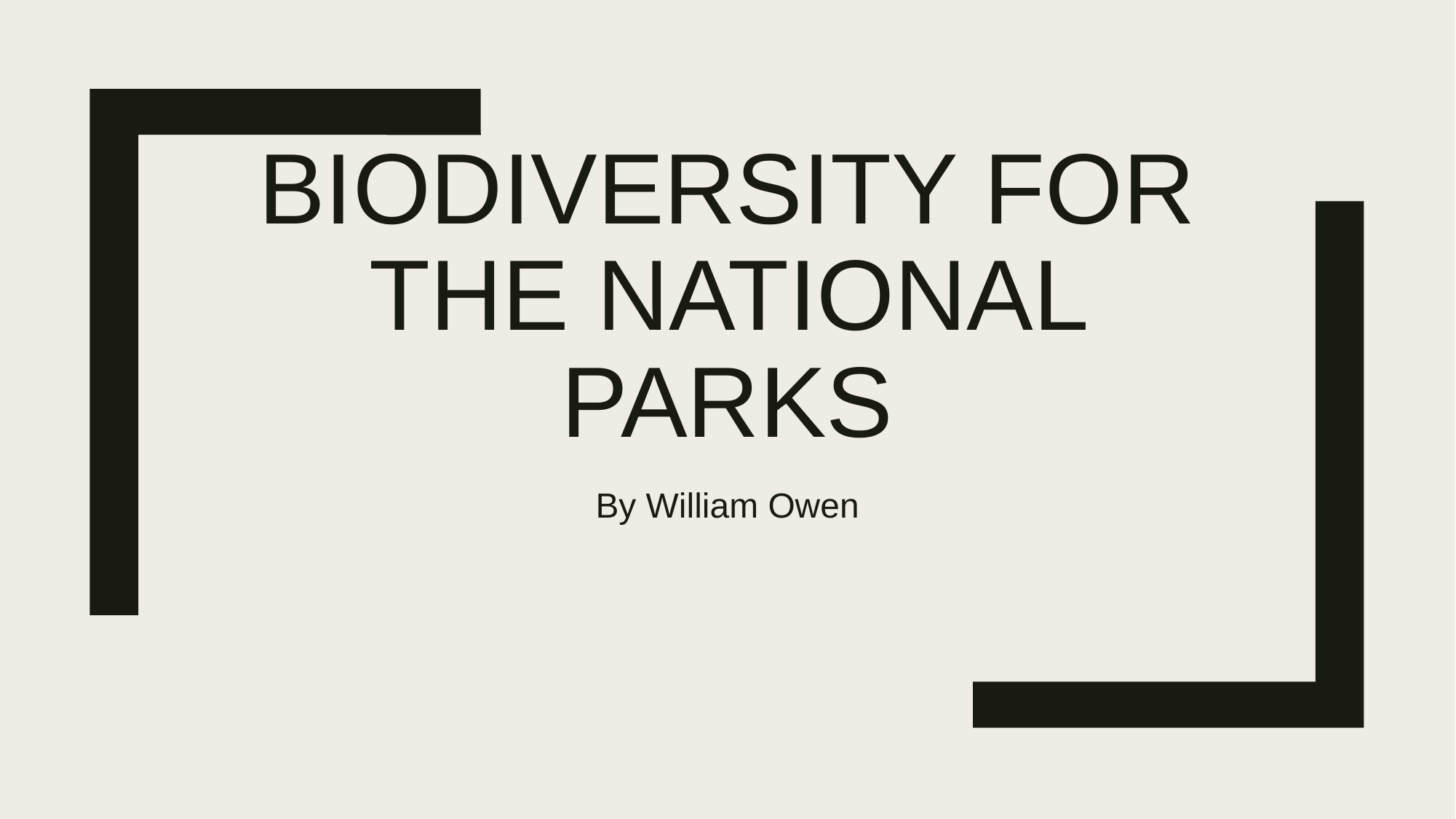

# Biodiversity for the National Parks
By William Owen